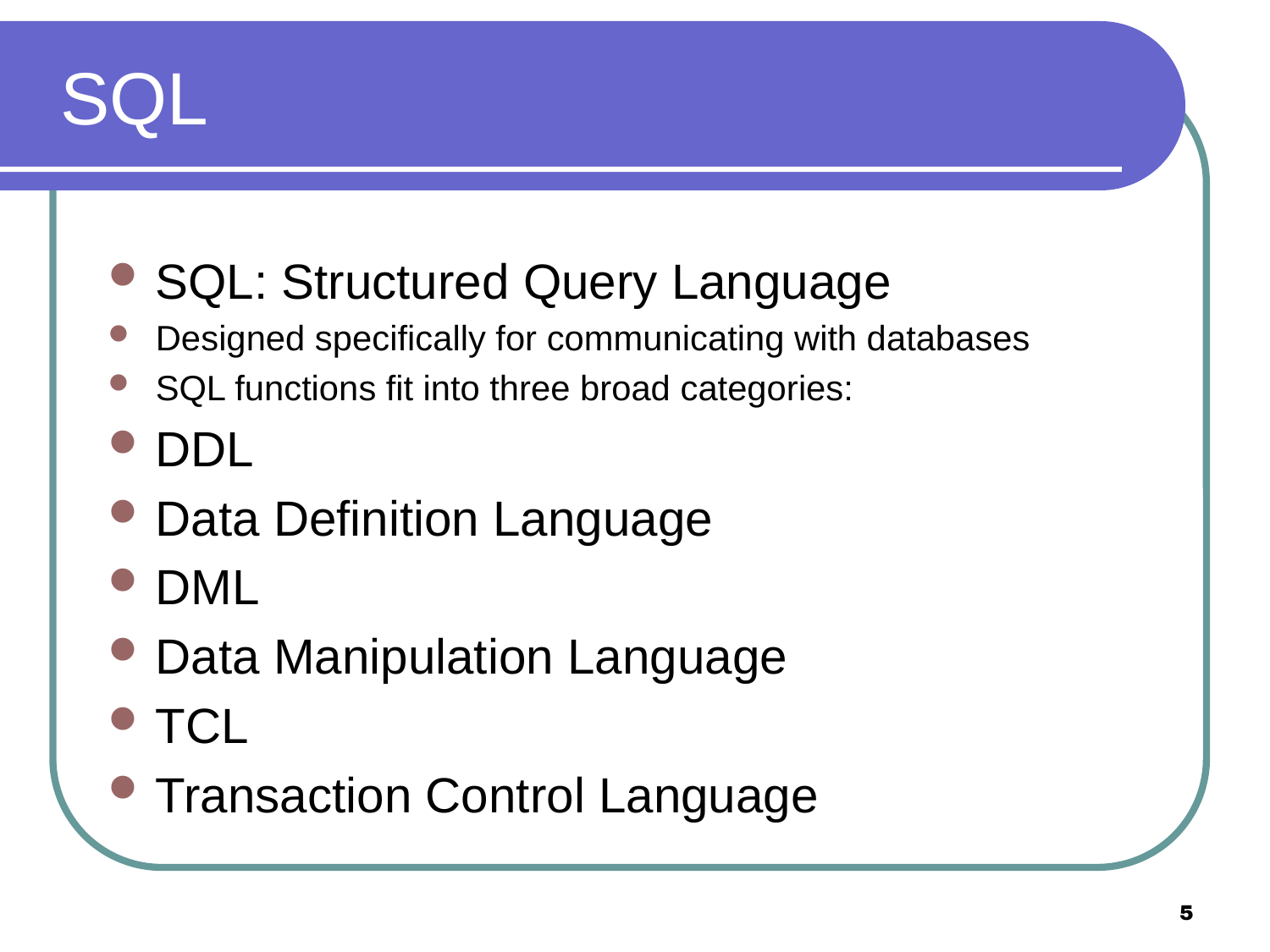

# SQL
SQL: Structured Query Language
Designed specifically for communicating with databases
SQL functions fit into three broad categories:
DDL
Data Definition Language
DML
Data Manipulation Language
TCL
Transaction Control Language
5